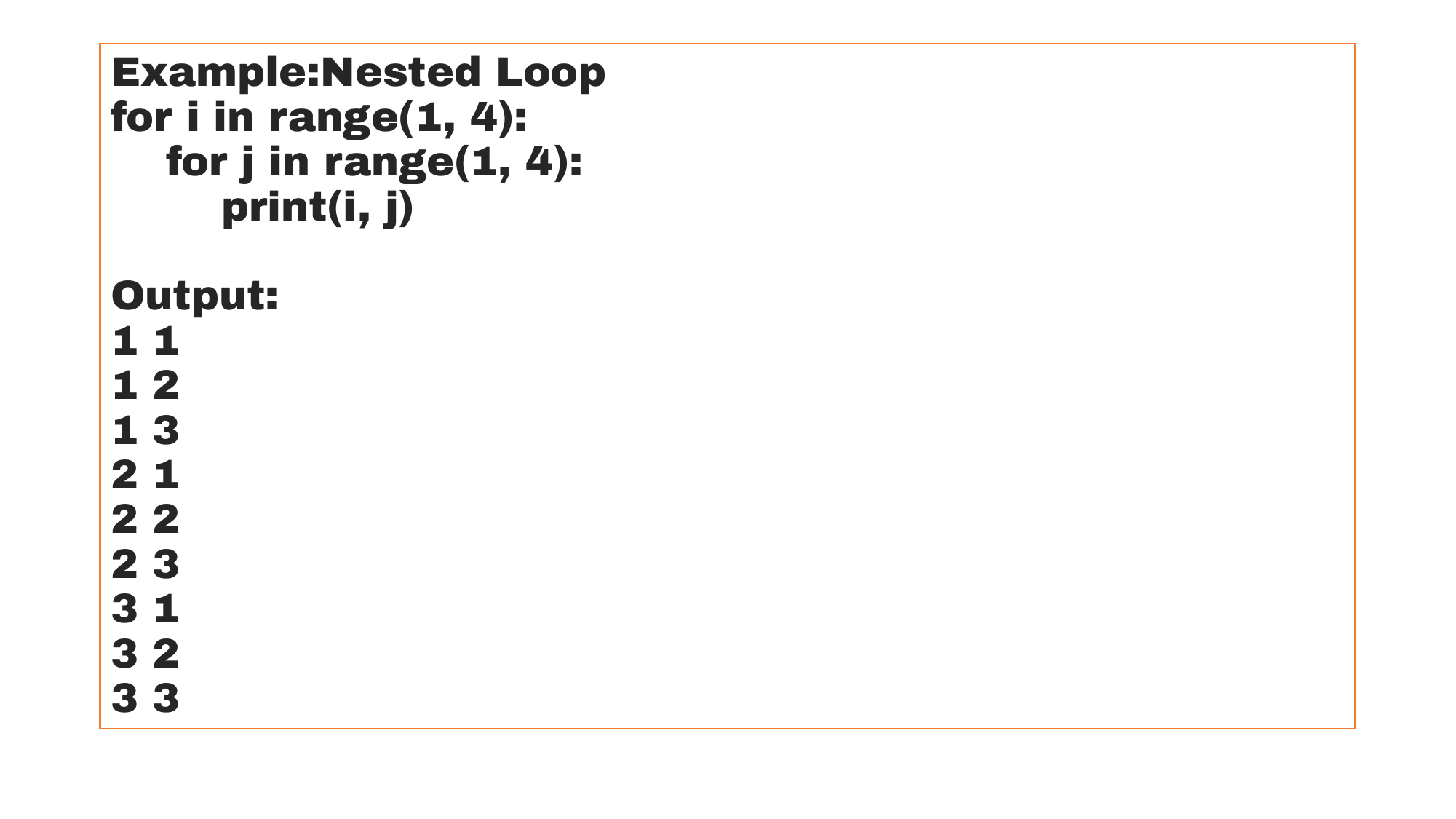

# Example:Nested Loop for i in range(1, 4): for j in range(1, 4): print(i, j) Output: 1 1 1 2 1 3 2 1 2 2 2 3 3 1 3 2 3 3